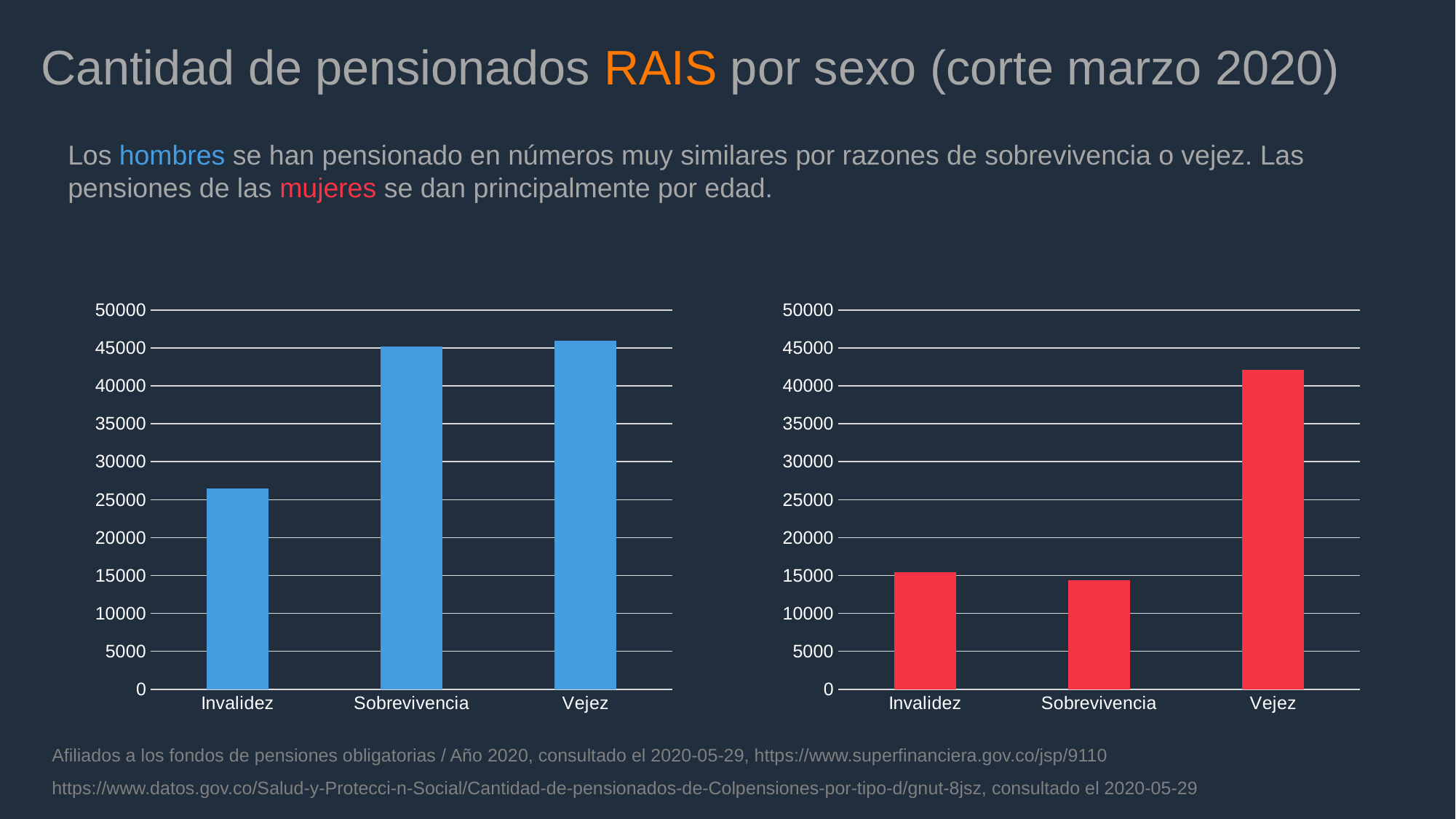

Cantidad de pensionados RAIS por sexo (corte marzo 2020)
Los hombres se han pensionado en números muy similares por razones de sobrevivencia o vejez. Las pensiones de las mujeres se dan principalmente por edad.

### Chart

| Category | cantidad_pensionados |
|---|---|
| Invalidez | 26469.0 |
| Sobrevivencia | 45142.0 |
| Vejez | 45960.0 |

### Chart

| Category | cantidad_pensionados |
|---|---|
| Invalidez | 15429.0 |
| Sobrevivencia | 14367.0 |
| Vejez | 42068.0 |
Afiliados a los fondos de pensiones obligatorias / Año 2020, consultado el 2020-05-29, https://www.superfinanciera.gov.co/jsp/9110
https://www.datos.gov.co/Salud-y-Protecci-n-Social/Cantidad-de-pensionados-de-Colpensiones-por-tipo-d/gnut-8jsz, consultado el 2020-05-29